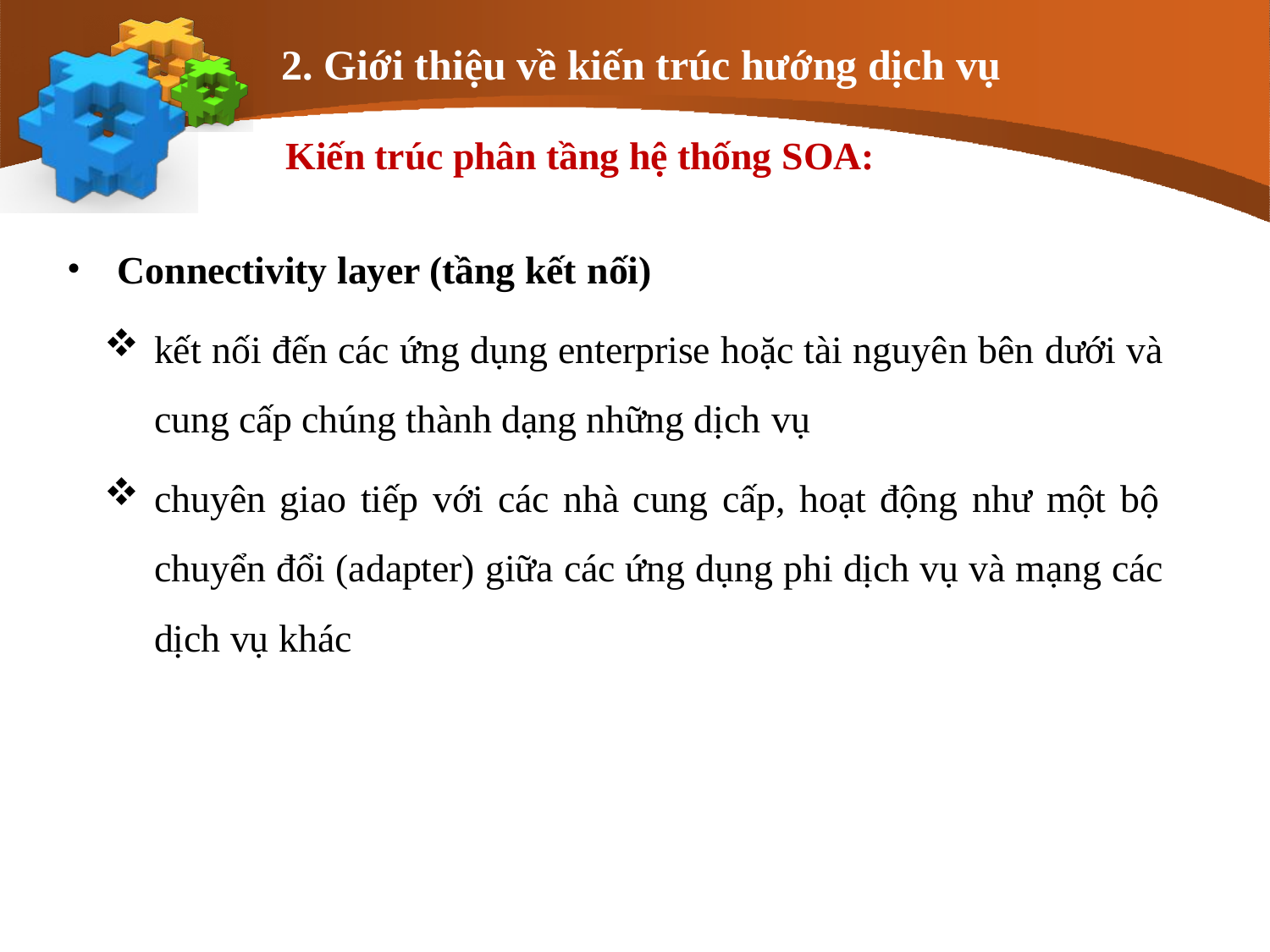

# 2. Giới thiệu về kiến trúc hướng dịch vụ

Kiến trúc phân tầng hệ thống SOA:

Connectivity layer (tầng kết nối)
kết nối đến các ứng dụng enterprise hoặc tài nguyên bên dưới và  cung cấp chúng thành dạng những dịch vụ
chuyên giao tiếp với các nhà cung cấp, hoạt động như một bộ  chuyển đổi (adapter) giữa các ứng dụng phi dịch vụ và mạng các  dịch vụ khác